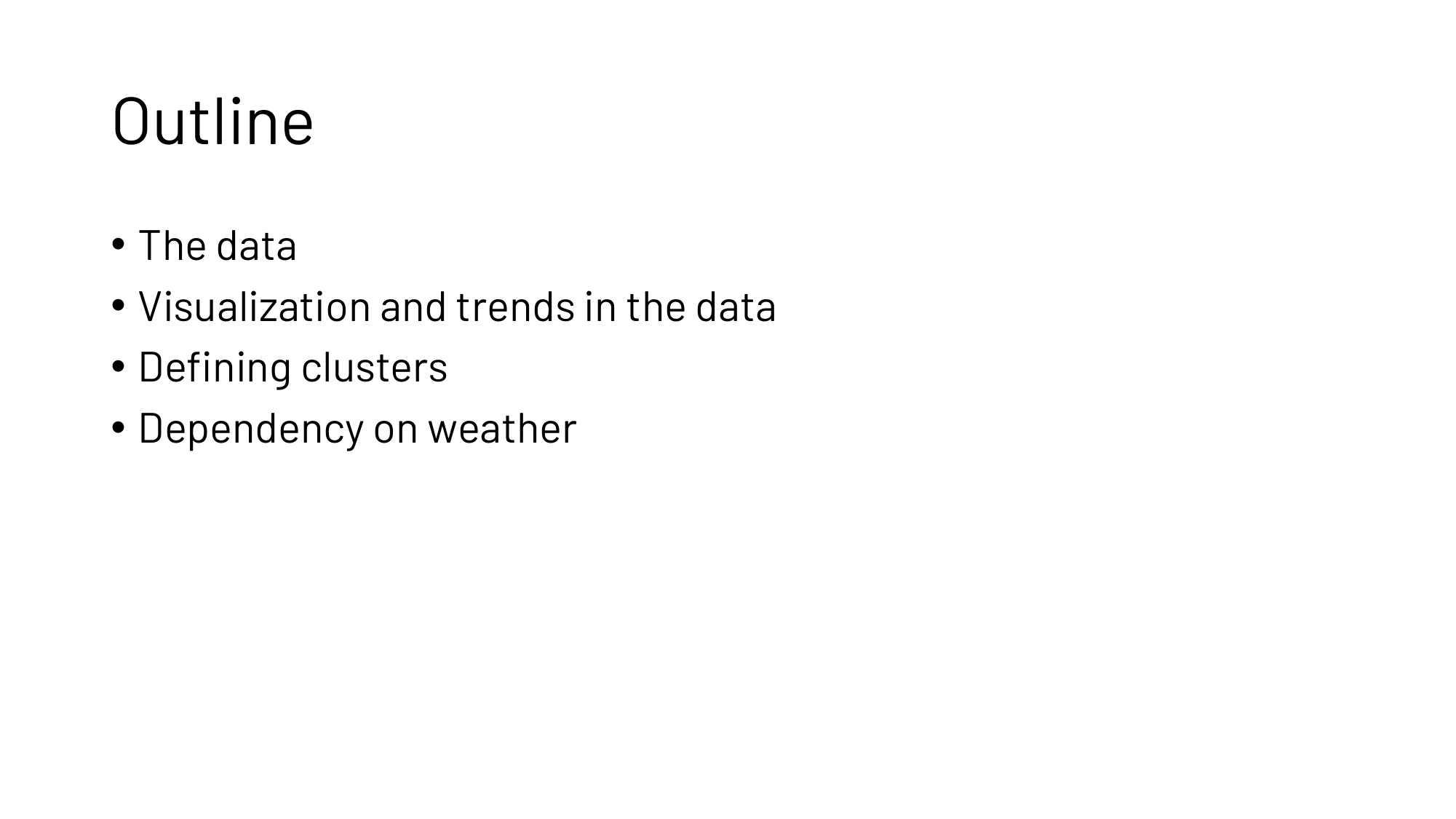

# Outline
The data
Visualization and trends in the data
Defining clusters
Dependency on weather